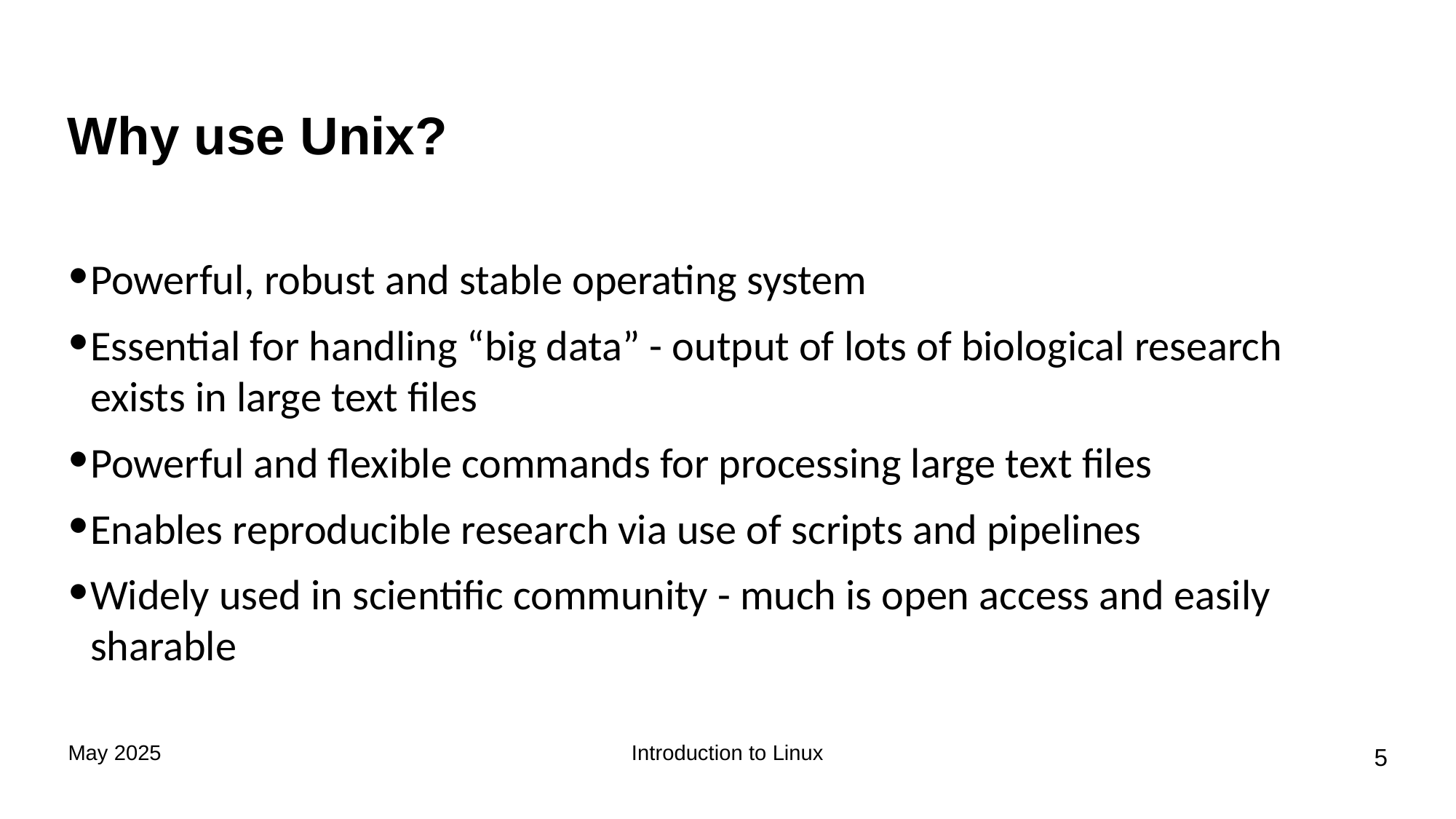

# Why use Unix?

Powerful, robust and stable operating system
Essential for handling “big data” - output of lots of biological research exists in large text files
Powerful and flexible commands for processing large text files
Enables reproducible research via use of scripts and pipelines
Widely used in scientific community - much is open access and easily sharable

May 2025
Introduction to Linux
5